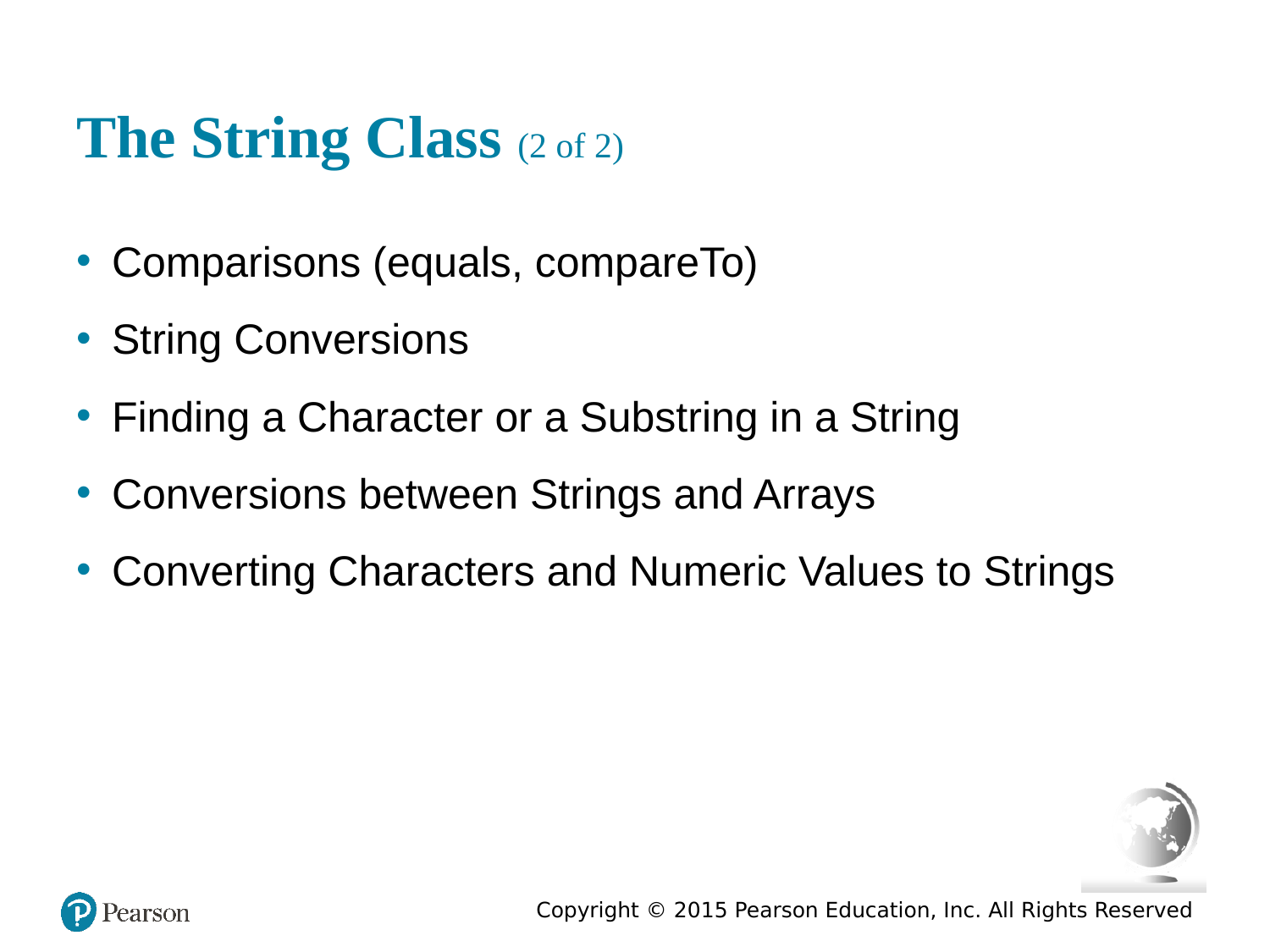

# The String Class (2 of 2)
Comparisons (equals, compareTo)
String Conversions
Finding a Character or a Substring in a String
Conversions between Strings and Arrays
Converting Characters and Numeric Values to Strings